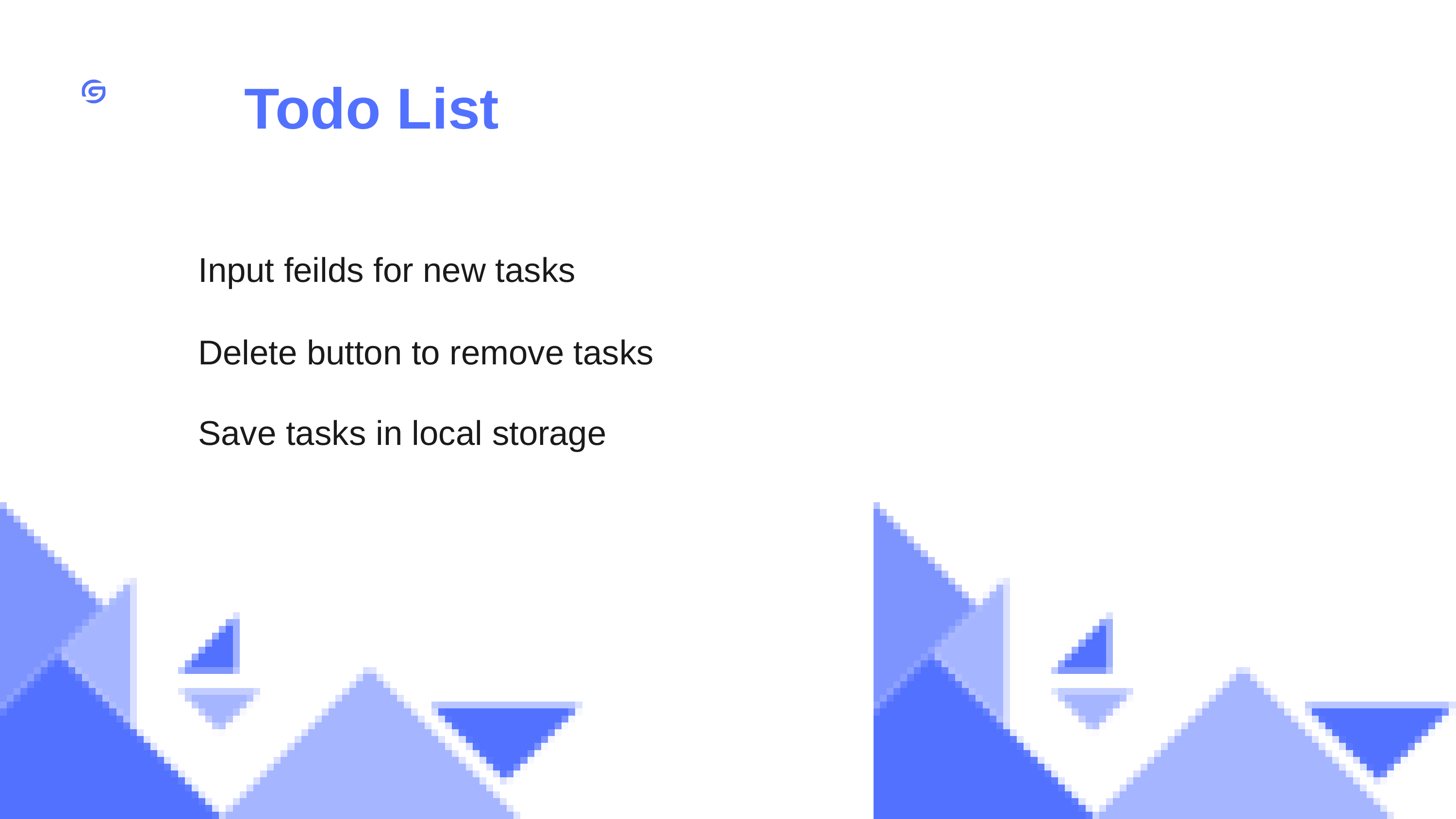

Todo List

Input feilds for new tasks
Delete button to remove tasks
Save tasks in local storage